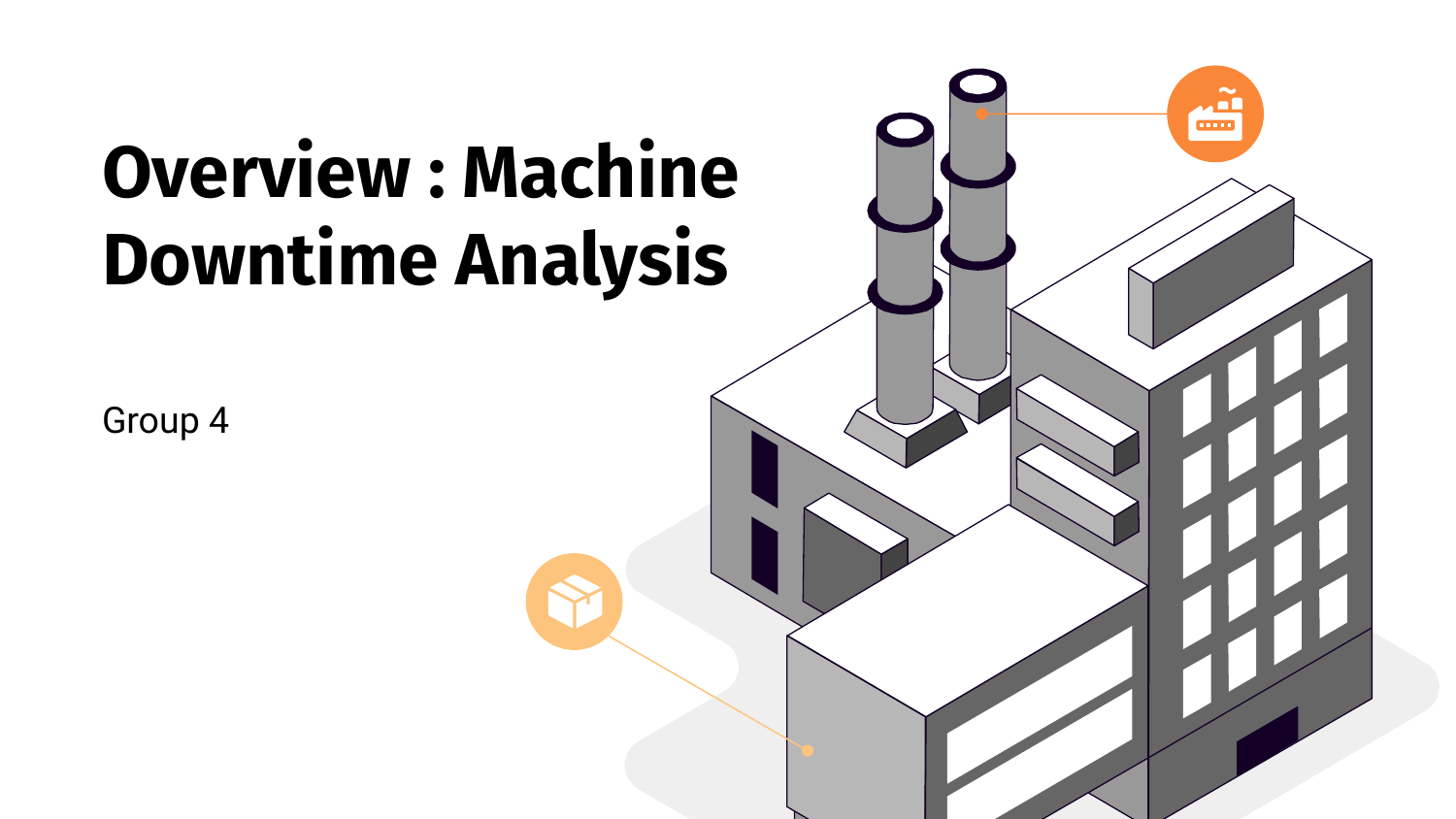

# Overview : Machine Downtime Analysis

Group 4